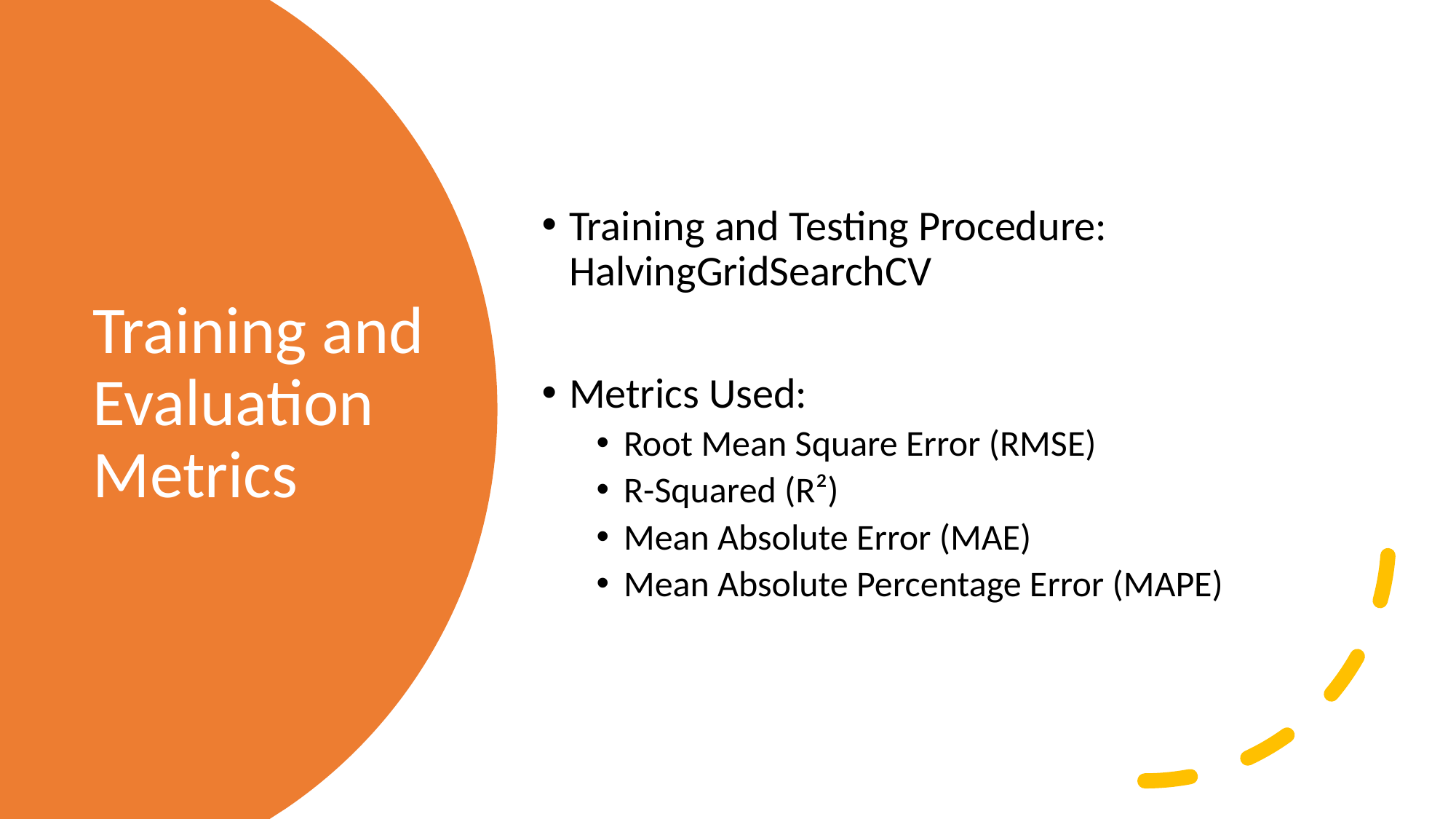

Training and Testing Procedure: HalvingGridSearchCV

Metrics Used:
Root Mean Square Error (RMSE)
R-Squared (R²)
Mean Absolute Error (MAE)
Mean Absolute Percentage Error (MAPE)
# Training and Evaluation Metrics